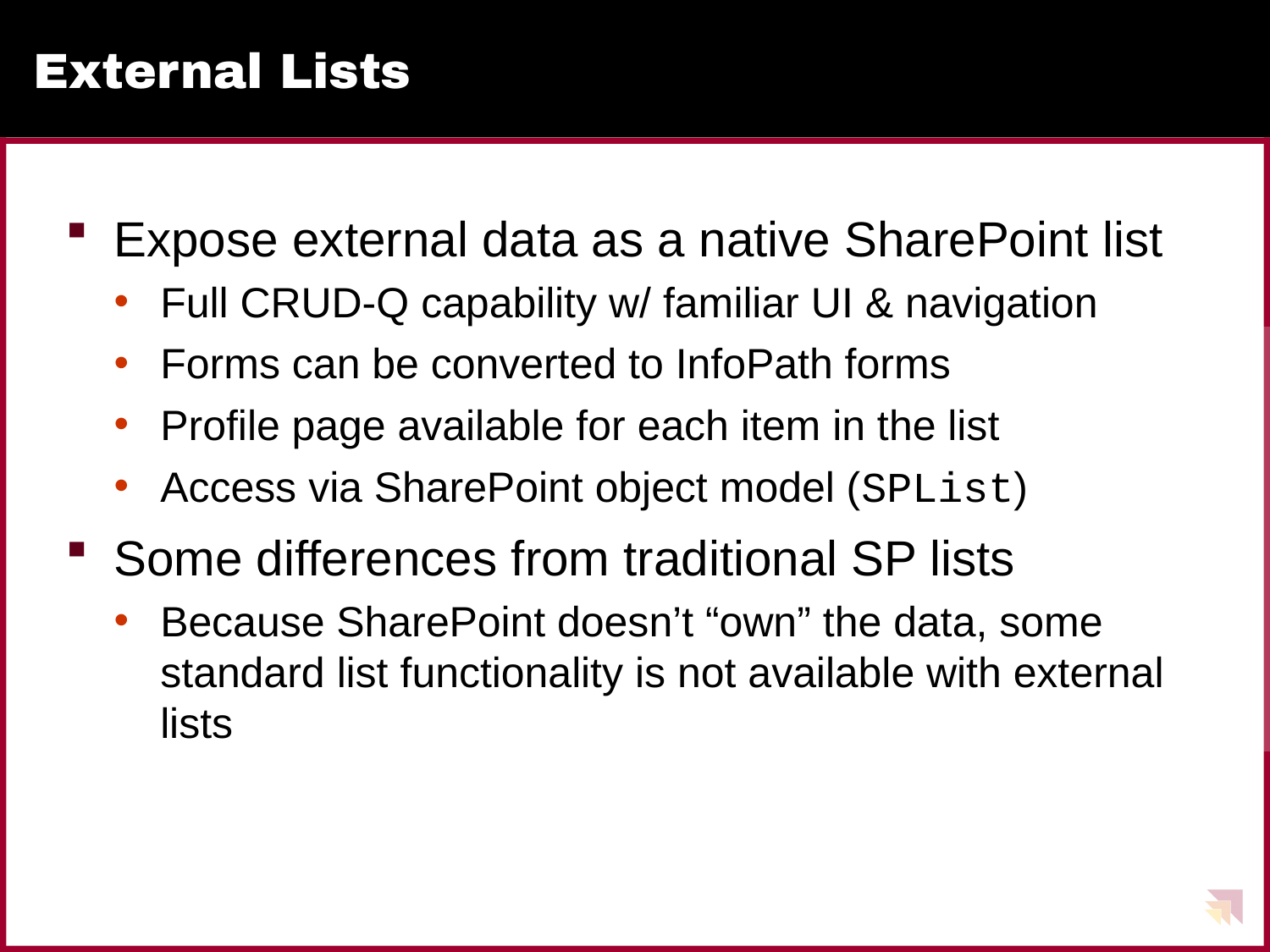

# External Lists
Expose external data as a native SharePoint list
Full CRUD-Q capability w/ familiar UI & navigation
Forms can be converted to InfoPath forms
Profile page available for each item in the list
Access via SharePoint object model (SPList)
Some differences from traditional SP lists
Because SharePoint doesn’t “own” the data, some standard list functionality is not available with external lists